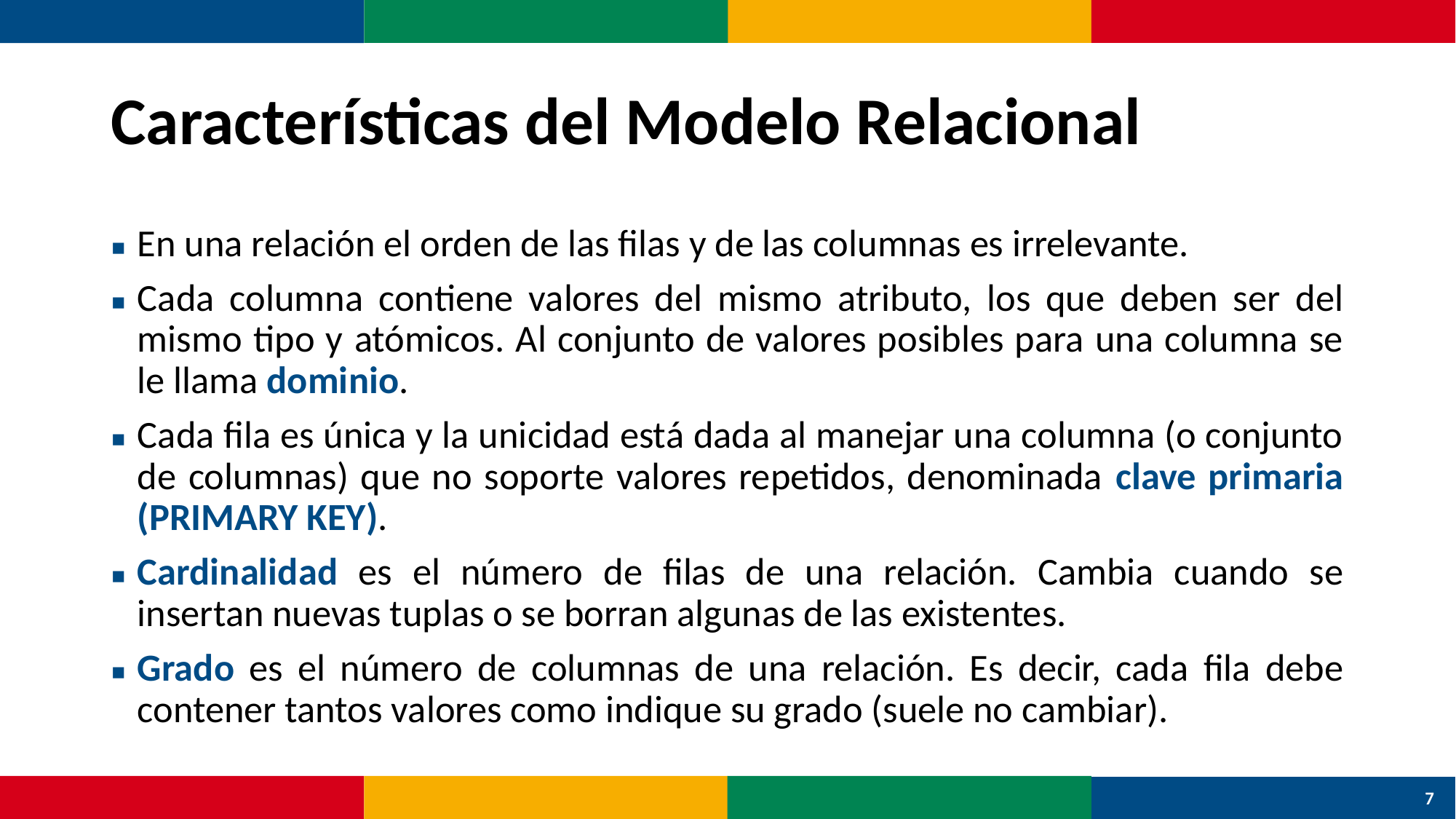

# Características del Modelo Relacional
En una relación el orden de las filas y de las columnas es irrelevante.
Cada columna contiene valores del mismo atributo, los que deben ser del mismo tipo y atómicos. Al conjunto de valores posibles para una columna se le llama dominio.
Cada fila es única y la unicidad está dada al manejar una columna (o conjunto de columnas) que no soporte valores repetidos, denominada clave primaria (PRIMARY KEY).
Cardinalidad es el número de filas de una relación. Cambia cuando se insertan nuevas tuplas o se borran algunas de las existentes.
Grado es el número de columnas de una relación. Es decir, cada fila debe contener tantos valores como indique su grado (suele no cambiar).
7